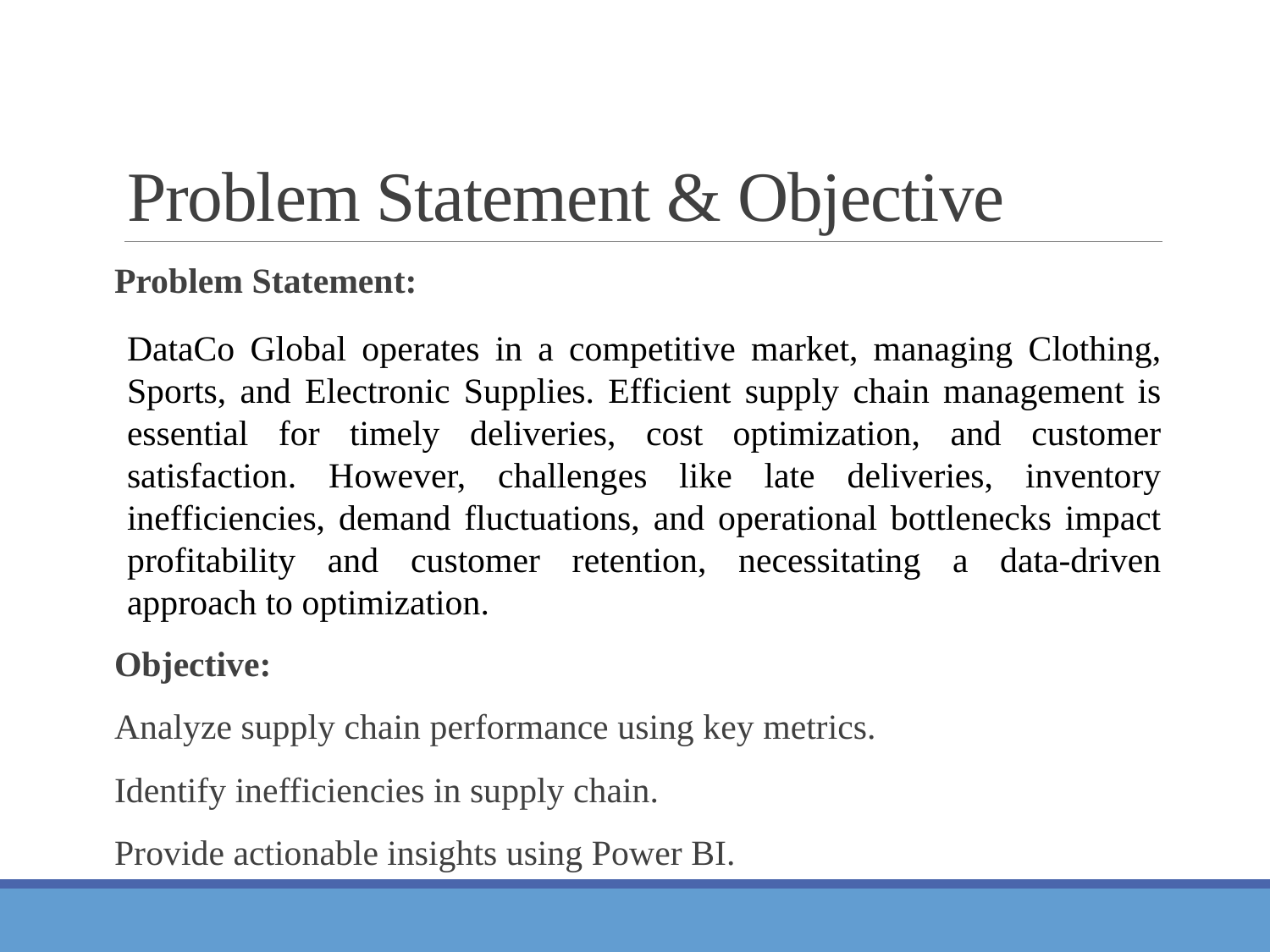

# Problem Statement & Objective
Problem Statement:
DataCo Global operates in a competitive market, managing Clothing, Sports, and Electronic Supplies. Efficient supply chain management is essential for timely deliveries, cost optimization, and customer satisfaction. However, challenges like late deliveries, inventory inefficiencies, demand fluctuations, and operational bottlenecks impact profitability and customer retention, necessitating a data-driven approach to optimization.
Objective:
Analyze supply chain performance using key metrics.
Identify inefficiencies in supply chain.
Provide actionable insights using Power BI.